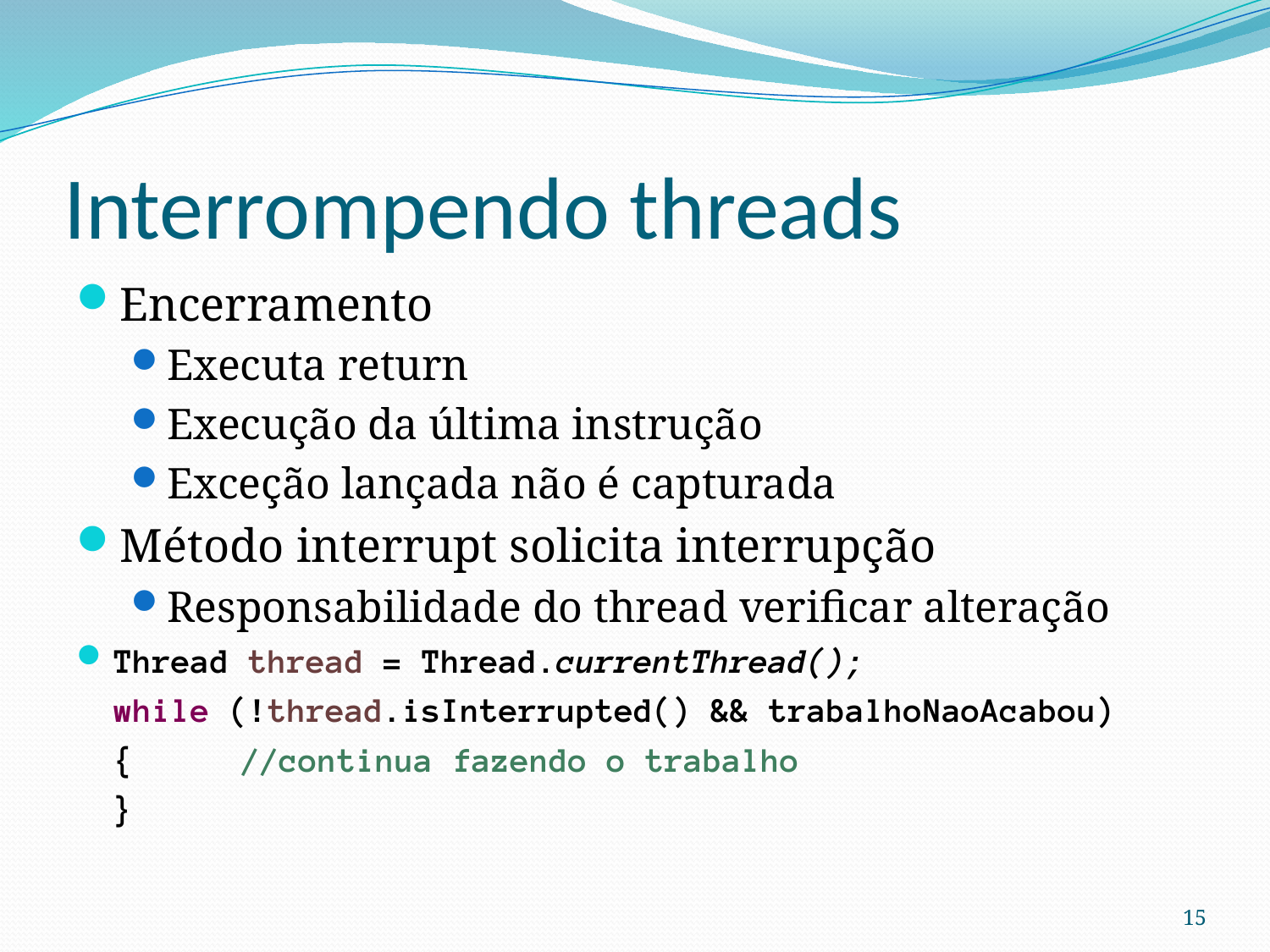

# Interrompendo threads
Encerramento
Executa return
Execução da última instrução
Exceção lançada não é capturada
Método interrupt solicita interrupção
Responsabilidade do thread verificar alteração
Thread thread = Thread.currentThread();
	while (!thread.isInterrupted() && trabalhoNaoAcabou)
	{	//continua fazendo o trabalho
	}

15